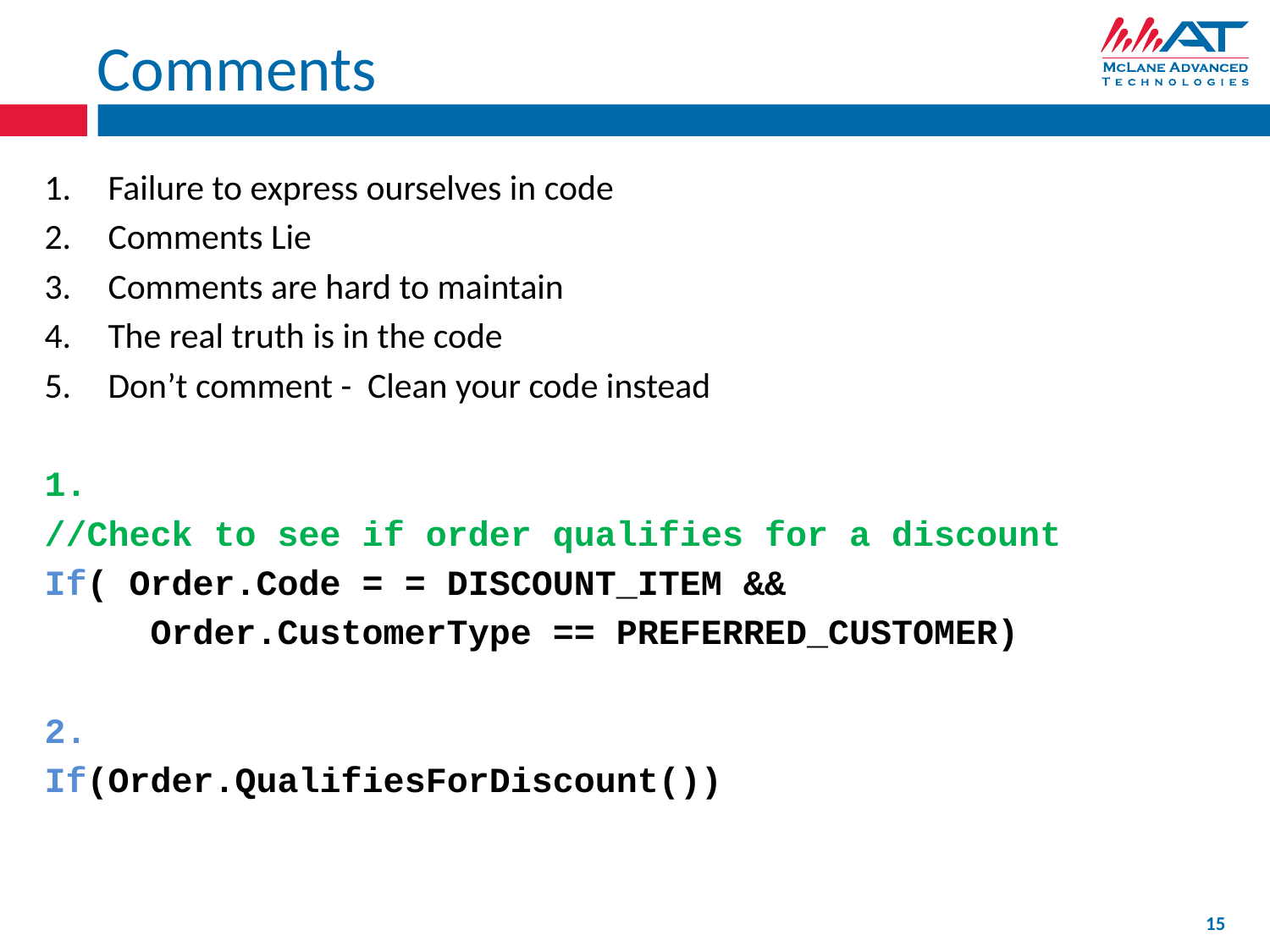

# Comments
1.	Failure to express ourselves in code
Comments Lie
Comments are hard to maintain
The real truth is in the code
Don’t comment -  Clean your code instead

1.
//Check to see if order qualifies for a discount
If( Order.Code = = DISCOUNT_ITEM &&
     Order.CustomerType == PREFERRED_CUSTOMER)

2.
If(Order.QualifiesForDiscount())